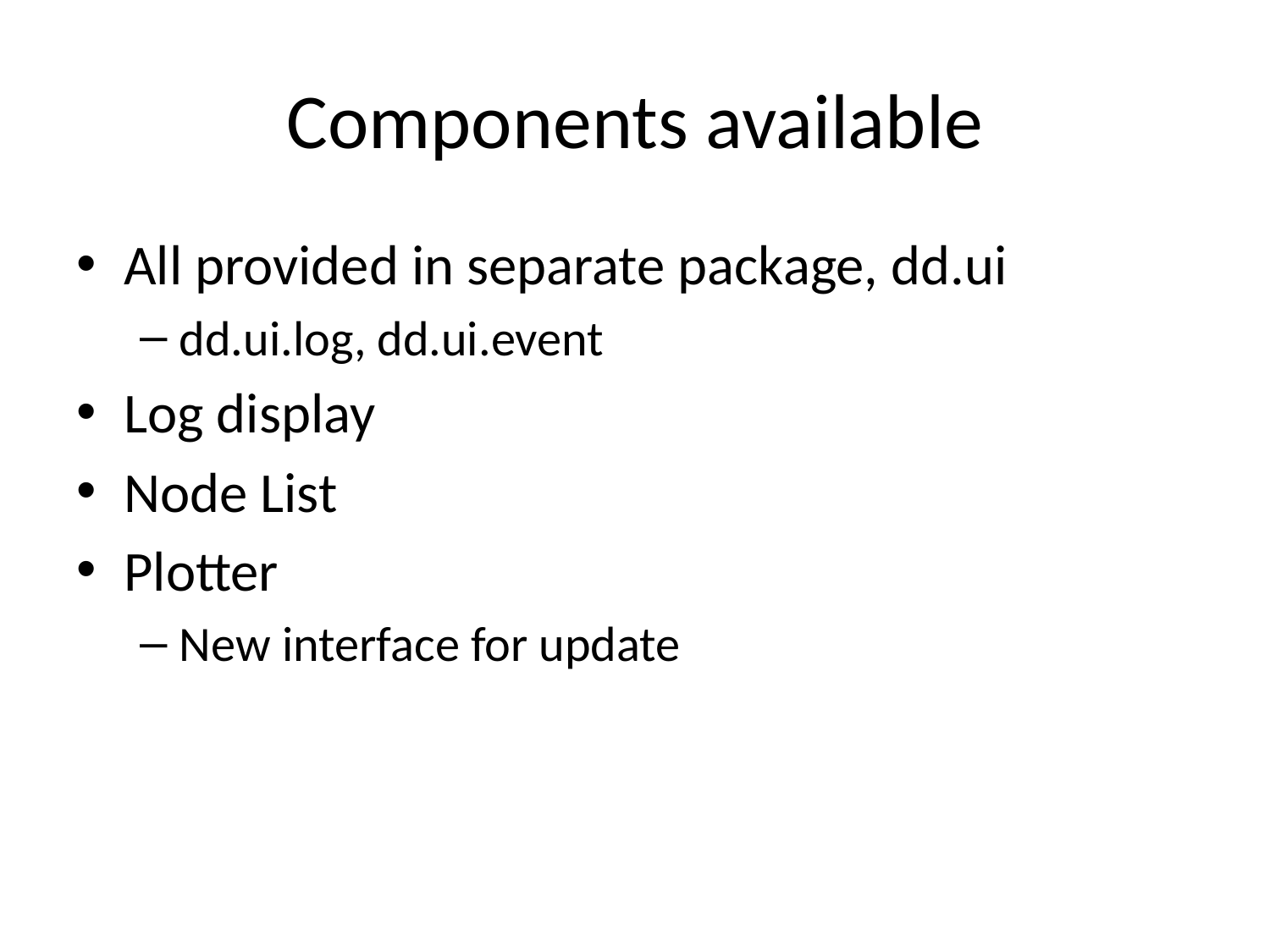

# Components available
All provided in separate package, dd.ui
dd.ui.log, dd.ui.event
Log display
Node List
Plotter
New interface for update